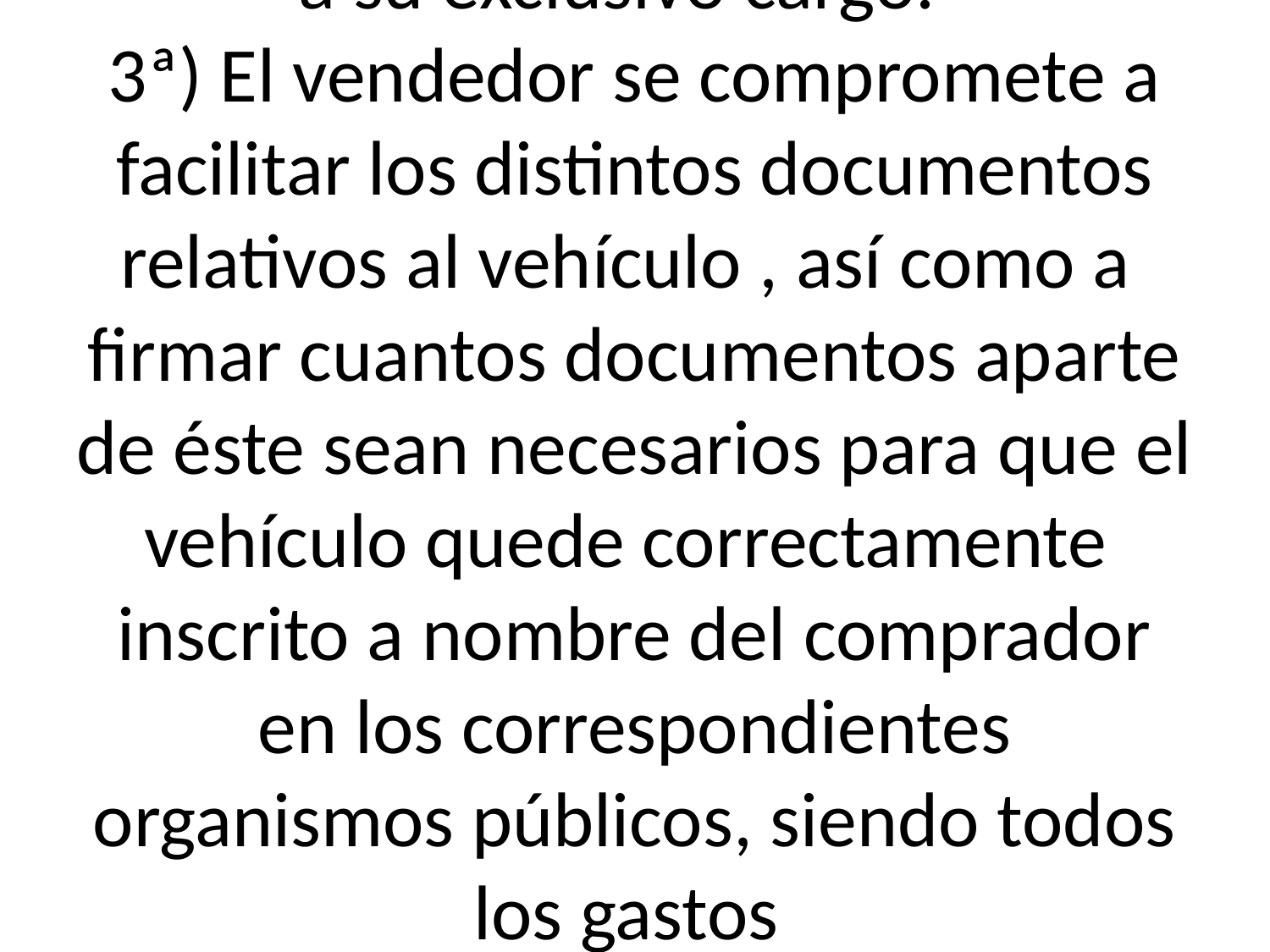

# Contrato  de compraventa  de un vehículo  usado  entre  particulares

En Madrid  a 10 de septiembre de 2024

Vendedor:
D. VICENTE ANTONIO LA GATTA MOLINA , con N.I.E. nº Y7126575Q , y domicilio en MADRID ,
calle de LOPE DE RUEDA 52 P02 C.
Comprador:
D. JOSE JAVIER CUELLAR CARMONA , con N.I.F.  nº 08031780L , y domicilio en  ALCORCON ,
MADRID , calle OSLO 52 P4 BAJO -B.

Vehículo:
Marca:     YAMAHA
Matrícula:    8562 LWG
Nº de Bastidor:    VG5SEH32000005451
Reunidos vendedor y comprador en la fecha del encabezamiento, manifiestan haber acordado
formalizar en este documento CONTRATO DE COMPRAVENTA del vehículo que se especifica, en
las siguientes
CONDICIONES
1ª) El vendedor vende al comprador el vehículo de su propiedad anteriormente especificado por la
cantidad de 4.100  euros , sin incluir los impuestos correspondientes, que serán a cargo del comprador.
2ª) El vendedor declara que no pesa sobre el vehículo ninguna carga o  gravamen ni impuesto, deuda o
sanción pendientes de abono en la fecha de la firma de este contrato, comprometiéndose en caso
contrario a regularizar tal situación a su exclusivo cargo.
3ª) El vendedor se compromete a facilitar los distintos documentos relativos al vehículo , así como a
firmar cuantos documentos aparte de éste sean necesarios para que el vehículo quede correctamente
inscrito a nombre del comprador en los correspondientes organismos públicos, siendo todos los gastos
a cargo del comprador .
4ª) En el momento de la firma de este documento Contrato de Compraventa, el vendedor entregará
materialmente al comprador la posesión del vehículo, haciéndose el comprador cargo de cuantas
responsabilidades puedan contraerse por la propiedad del vehículo y su tenencia y uso a partir de dicho
momento de la entrega.
5ª) El vehículo dispone de seguro en vigor hasta fecha de 10 septiembre 2025  y se encuentra al corriente
respecto a las obligaciones derivadas de la ITV (Inspección Técnica de Vehículos).
6ª) El comprador declara conocer el estado actual del vehículo, por lo que exime al vendedor de
garantía por vicios o defectos que surjan con posterioridad a la entrega, salvo aquellos ocultos que
tengan su origen en dolo o mala fe del vendedor.
7ª) Para cualquier litigio que surja entre las partes de la interpretación o cumplimiento del presente
contrato, éstas, con expresa renuncia al fuero que pudiera corresponderles, se someterán a los
Juzgados y Tribunales de  Madrid.
Y para que así conste, firman el presente contrato de compraventa, por triplicado, en la fecha y lugar
arriba indicados.